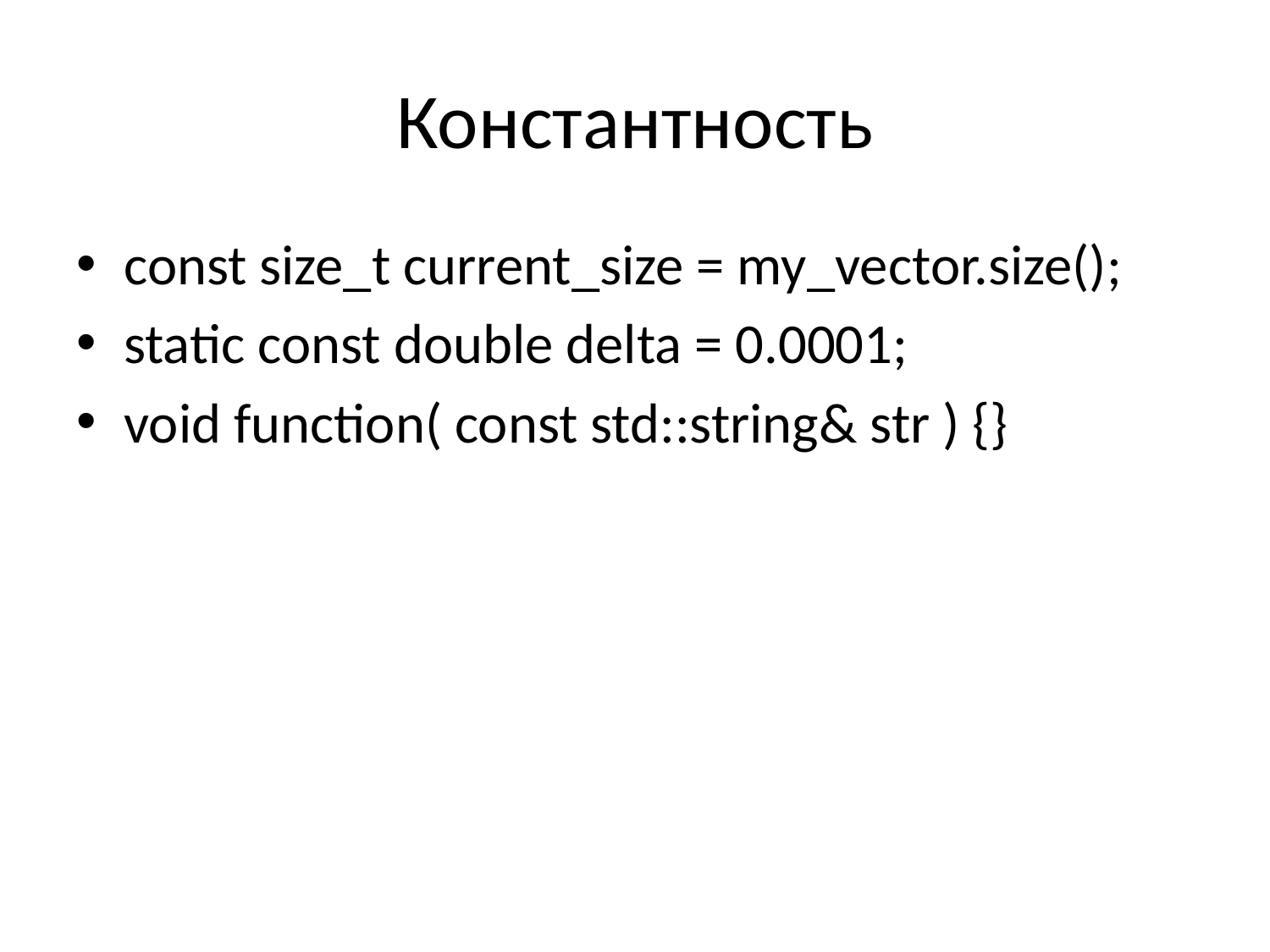

# Константность
const size_t current_size = my_vector.size();
static const double delta = 0.0001;
void function( const std::string& str ) {}